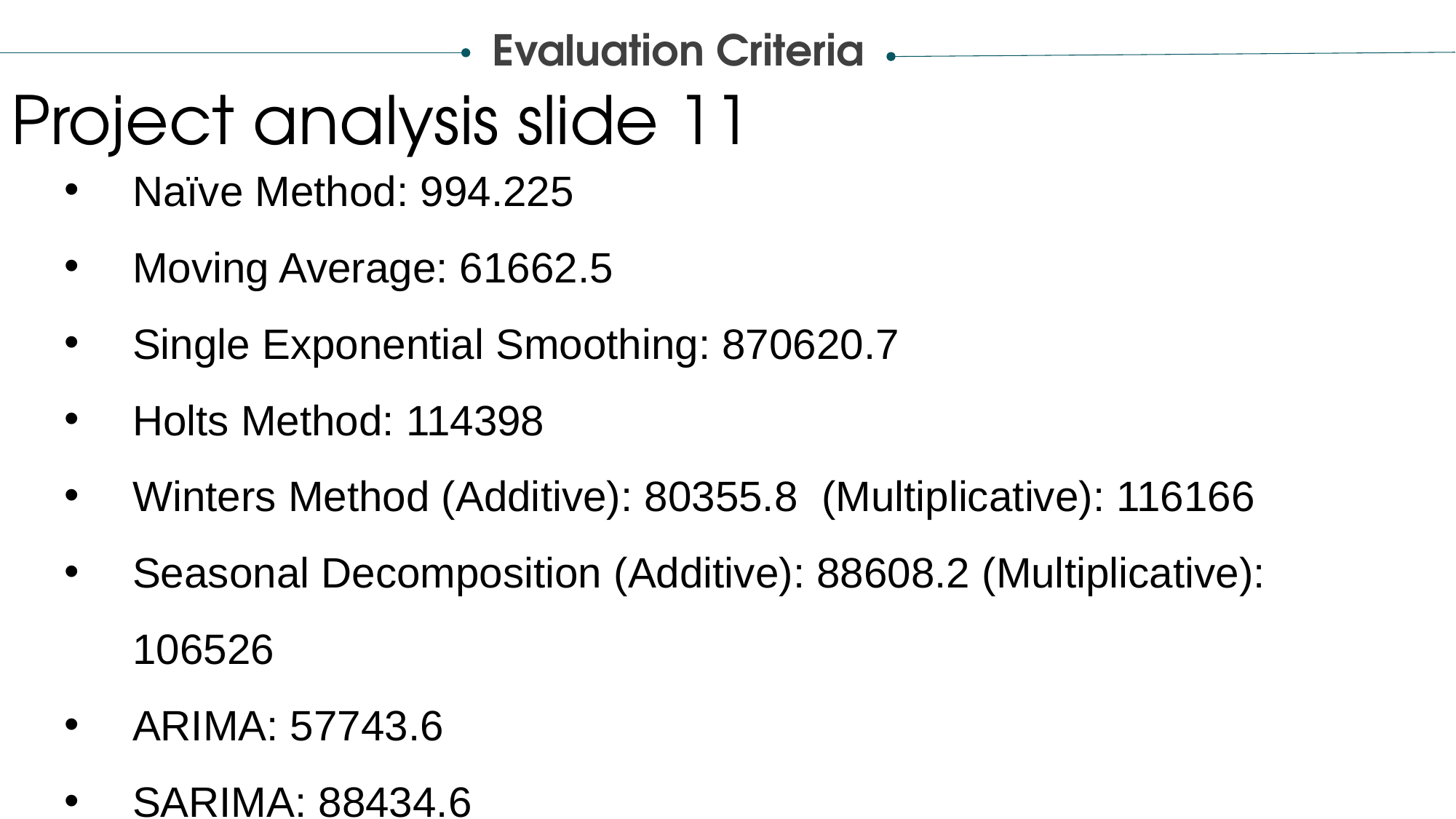

Evaluation Criteria
Project analysis slide 11
Naïve Method: 994.225
Moving Average: 61662.5
Single Exponential Smoothing: 870620.7
Holts Method: 114398
Winters Method (Additive): 80355.8  (Multiplicative): 116166
Seasonal Decomposition (Additive): 88608.2 (Multiplicative): 106526
ARIMA: 57743.6
SARIMA: 88434.6